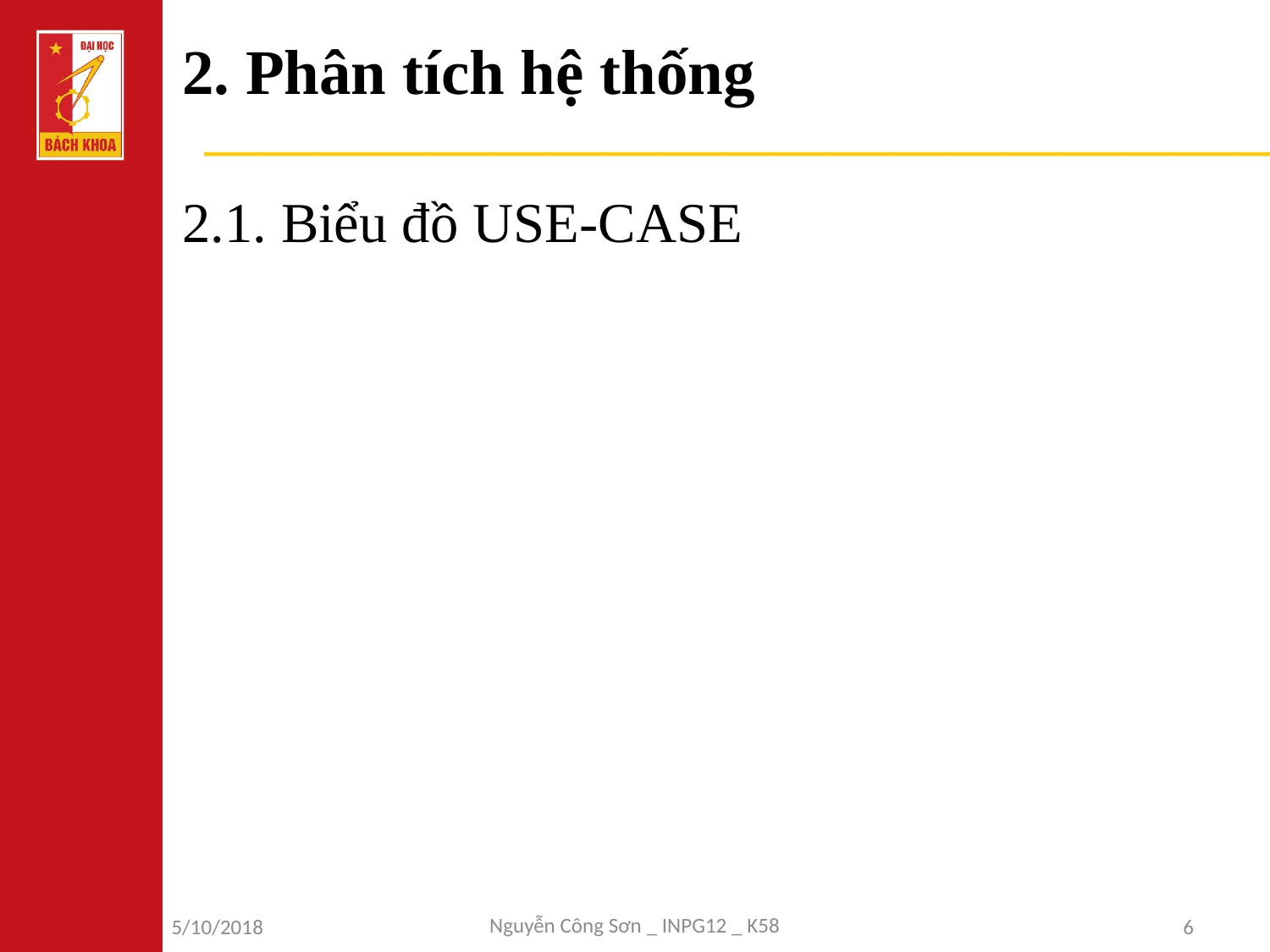

# 2. Phân tích hệ thống
2.1. Biểu đồ USE-CASE
Nguyễn Công Sơn _ INPG12 _ K58
5/10/2018
6